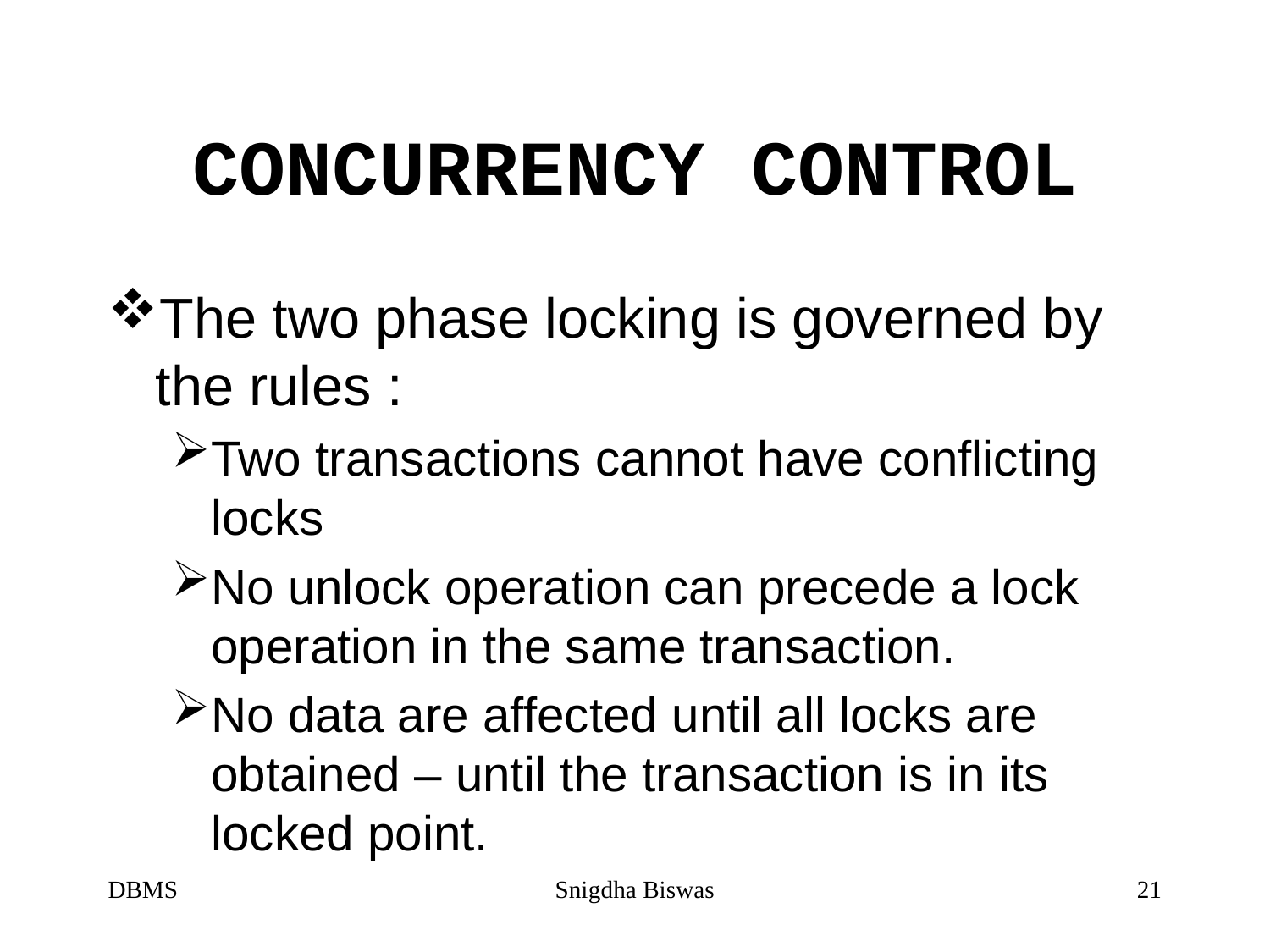

# CONCURRENCY CONTROL
The two phase locking is governed by the rules :
Two transactions cannot have conflicting locks
No unlock operation can precede a lock operation in the same transaction.
No data are affected until all locks are obtained – until the transaction is in its locked point.
DBMS
Snigdha Biswas
21